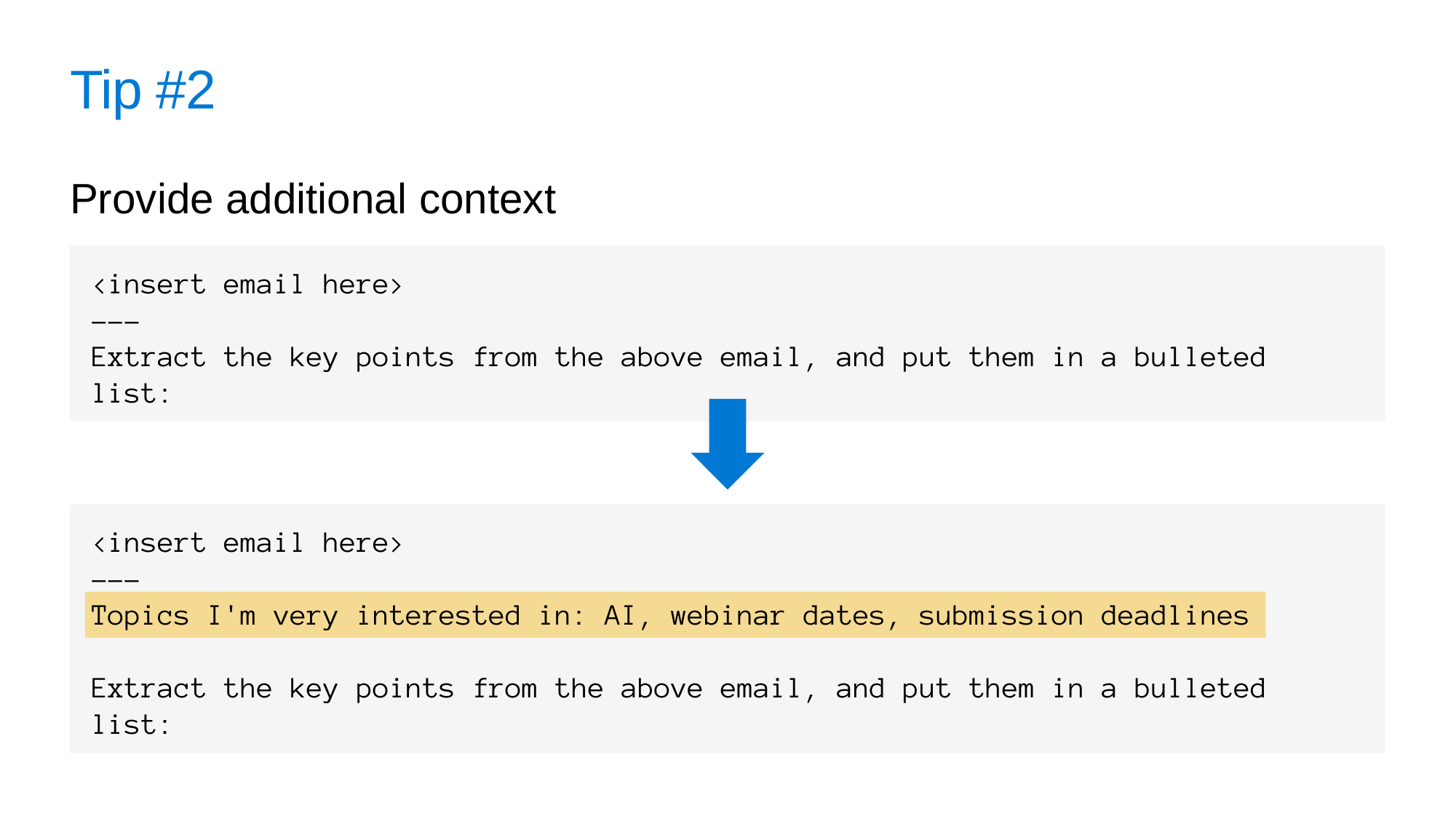

# Tip #2
Provide additional context
<insert email here>
---
Extract the key points from the above email, and put them in a bulleted list:

<insert email here>
---
Topics I'm very interested in: AI, webinar dates, submission deadlines
Extract the key points from the above email, and put them in a bulleted list: